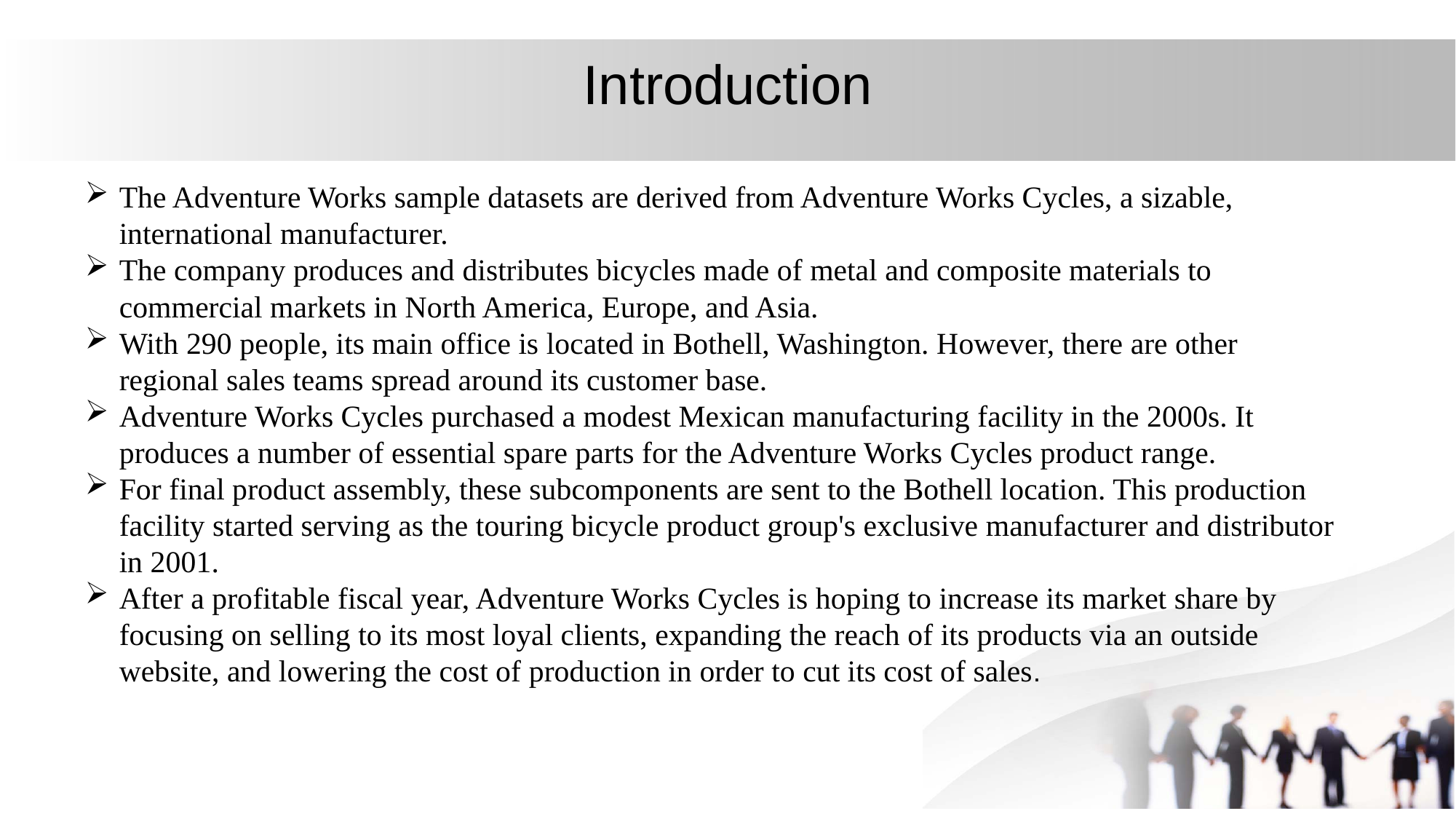

# Introduction
The Adventure Works sample datasets are derived from Adventure Works Cycles, a sizable, international manufacturer.
The company produces and distributes bicycles made of metal and composite materials to commercial markets in North America, Europe, and Asia.
With 290 people, its main office is located in Bothell, Washington. However, there are other regional sales teams spread around its customer base.
Adventure Works Cycles purchased a modest Mexican manufacturing facility in the 2000s. It produces a number of essential spare parts for the Adventure Works Cycles product range.
For final product assembly, these subcomponents are sent to the Bothell location. This production facility started serving as the touring bicycle product group's exclusive manufacturer and distributor in 2001.
After a profitable fiscal year, Adventure Works Cycles is hoping to increase its market share by focusing on selling to its most loyal clients, expanding the reach of its products via an outside website, and lowering the cost of production in order to cut its cost of sales.